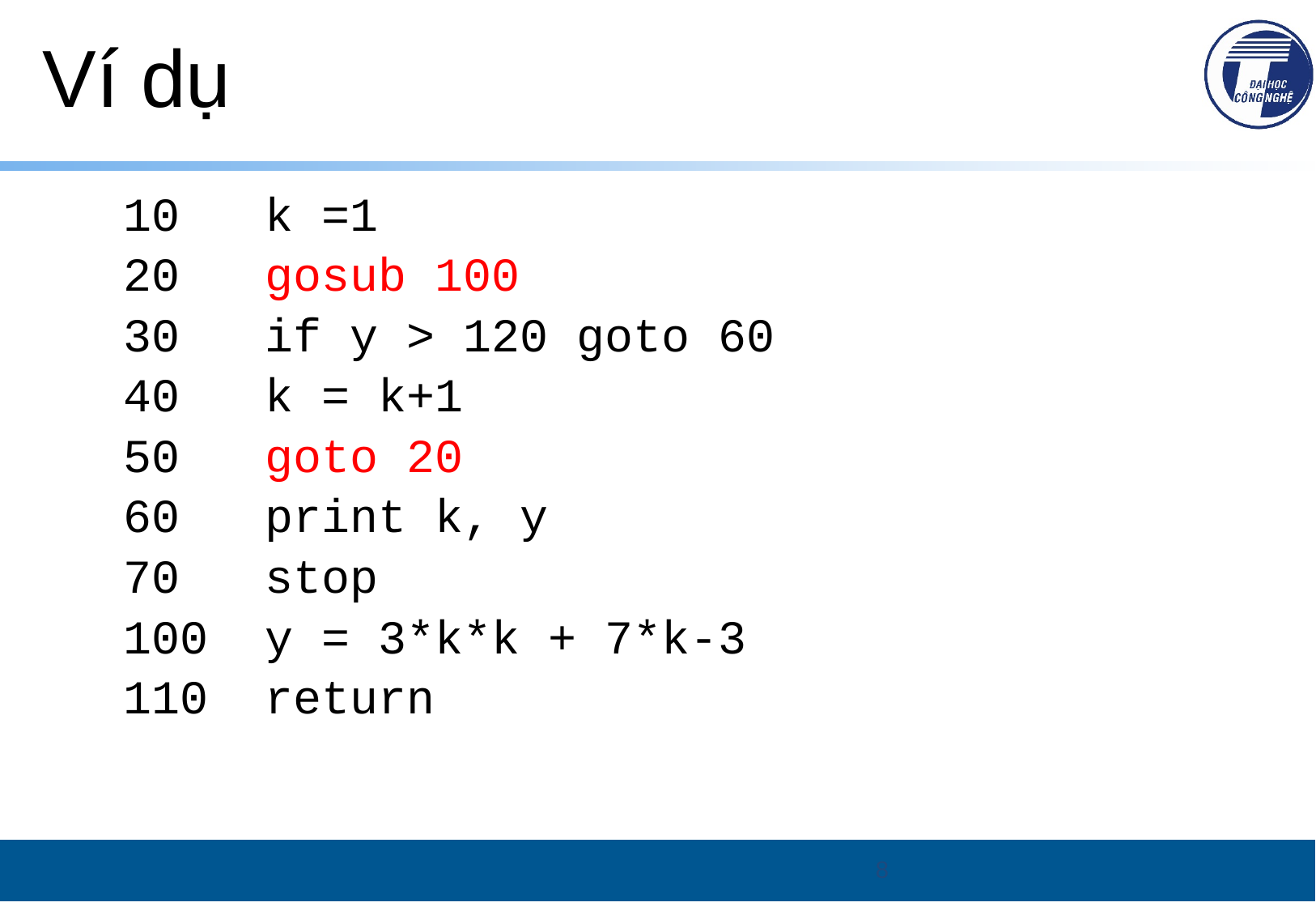

# Ví dụ
10   k =1
20   gosub 100
30   if y > 120 goto 60
40   k = k+1
50   goto 20
60   print k, y
70   stop
100  y = 3*k*k + 7*k-3
110  return

8